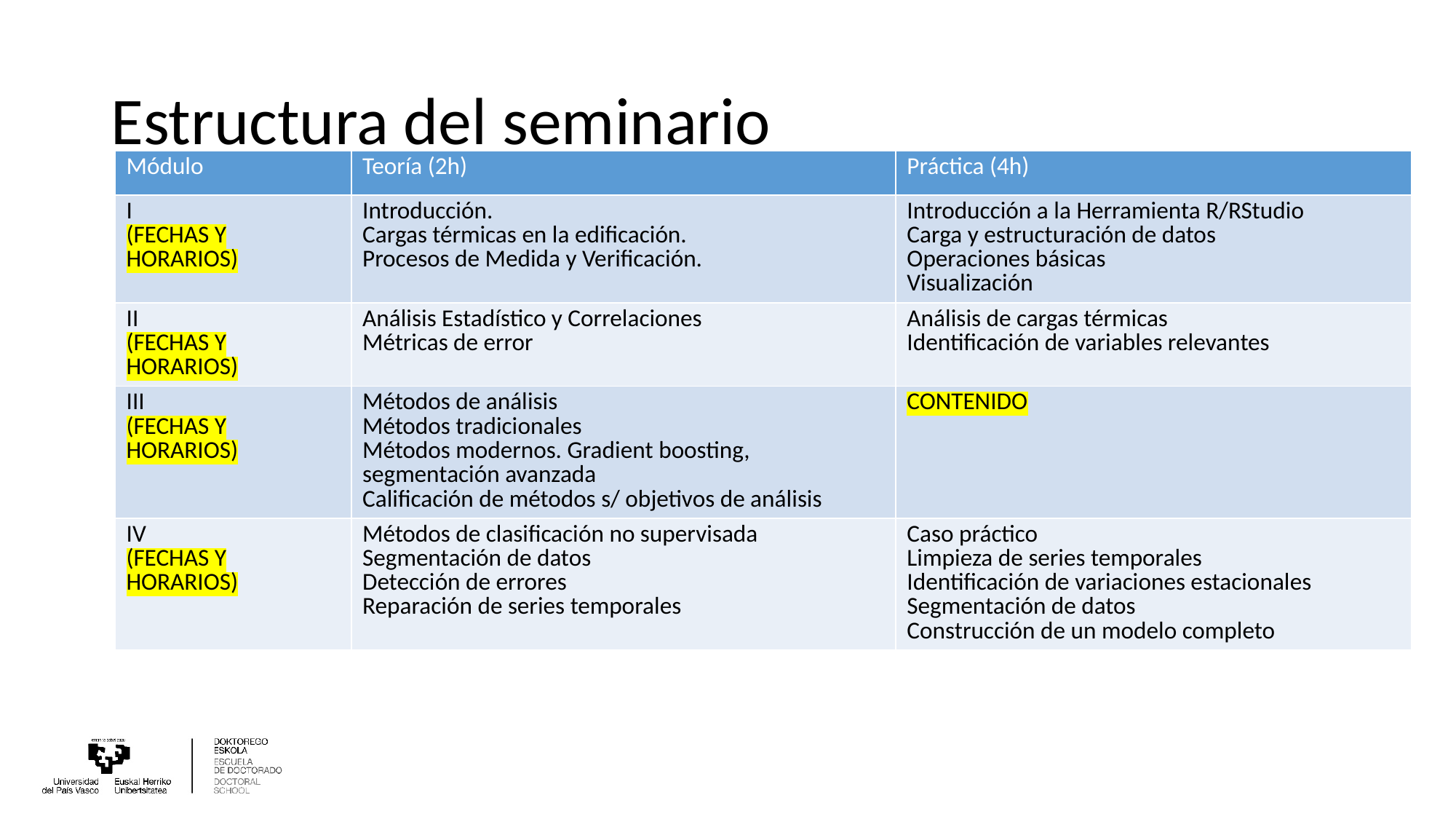

# Estructura del seminario
| Módulo | Teoría (2h) | Práctica (4h) |
| --- | --- | --- |
| I (FECHAS Y HORARIOS) | Introducción. Cargas térmicas en la edificación. Procesos de Medida y Verificación. | Introducción a la Herramienta R/RStudio Carga y estructuración de datos Operaciones básicas Visualización |
| II (FECHAS Y HORARIOS) | Análisis Estadístico y Correlaciones Métricas de error | Análisis de cargas térmicas Identificación de variables relevantes |
| III (FECHAS Y HORARIOS) | Métodos de análisis Métodos tradicionales Métodos modernos. Gradient boosting, segmentación avanzada Calificación de métodos s/ objetivos de análisis | CONTENIDO |
| IV (FECHAS Y HORARIOS) | Métodos de clasificación no supervisada Segmentación de datos Detección de errores Reparación de series temporales | Caso práctico Limpieza de series temporales Identificación de variaciones estacionales Segmentación de datos Construcción de un modelo completo |